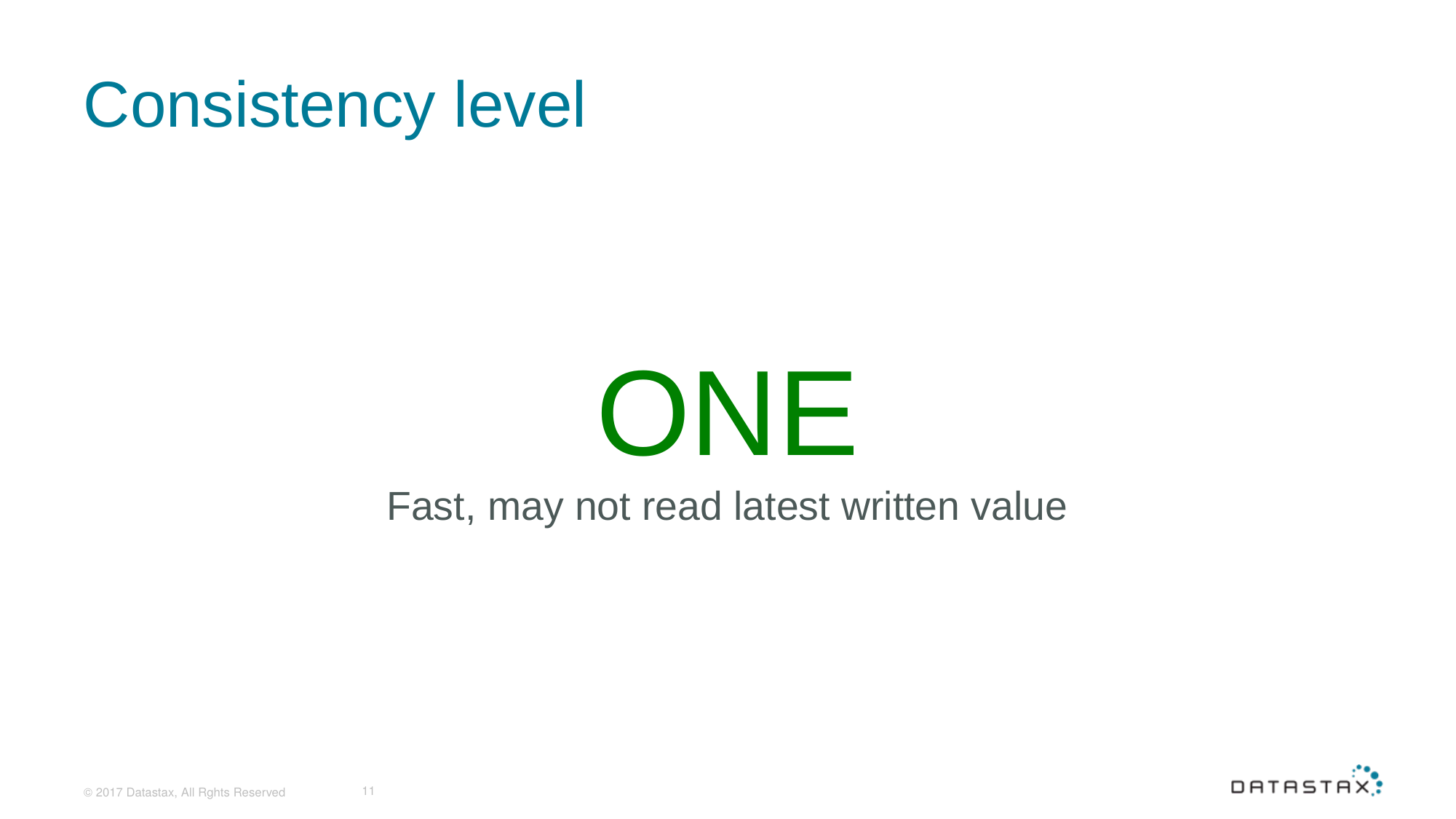

# Consistency level
ONE
Fast, may not read latest written value

© 2017 Datastax, All Rghts Reserved
11